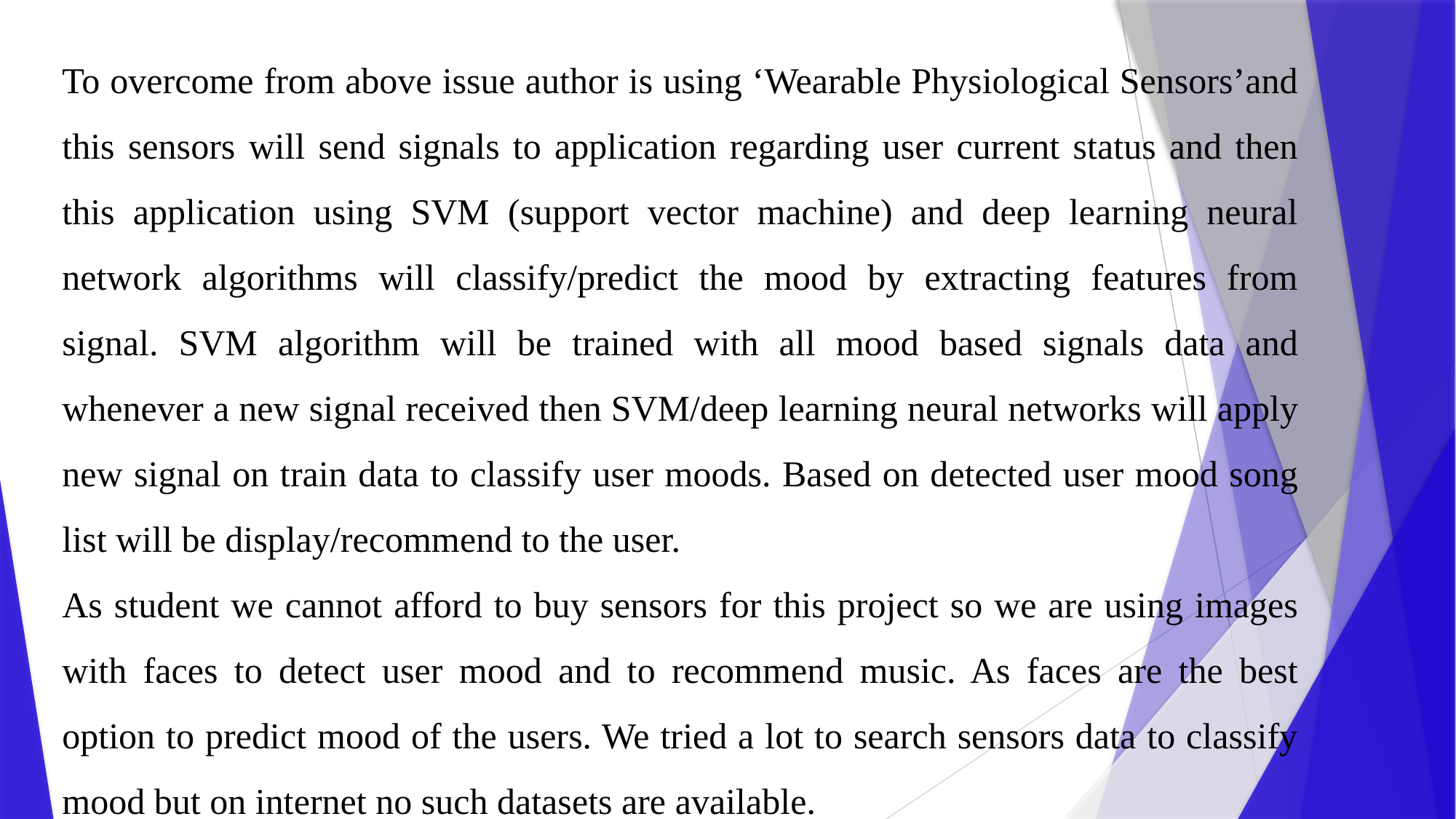

To overcome from above issue author is using ‘Wearable Physiological Sensors’and this sensors will send signals to application regarding user current status and then this application using SVM (support vector machine) and deep learning neural network algorithms will classify/predict the mood by extracting features from signal. SVM algorithm will be trained with all mood based signals data and whenever a new signal received then SVM/deep learning neural networks will apply new signal on train data to classify user moods. Based on detected user mood song list will be display/recommend to the user.
As student we cannot afford to buy sensors for this project so we are using images with faces to detect user mood and to recommend music. As faces are the best option to predict mood of the users. We tried a lot to search sensors data to classify mood but on internet no such datasets are available.